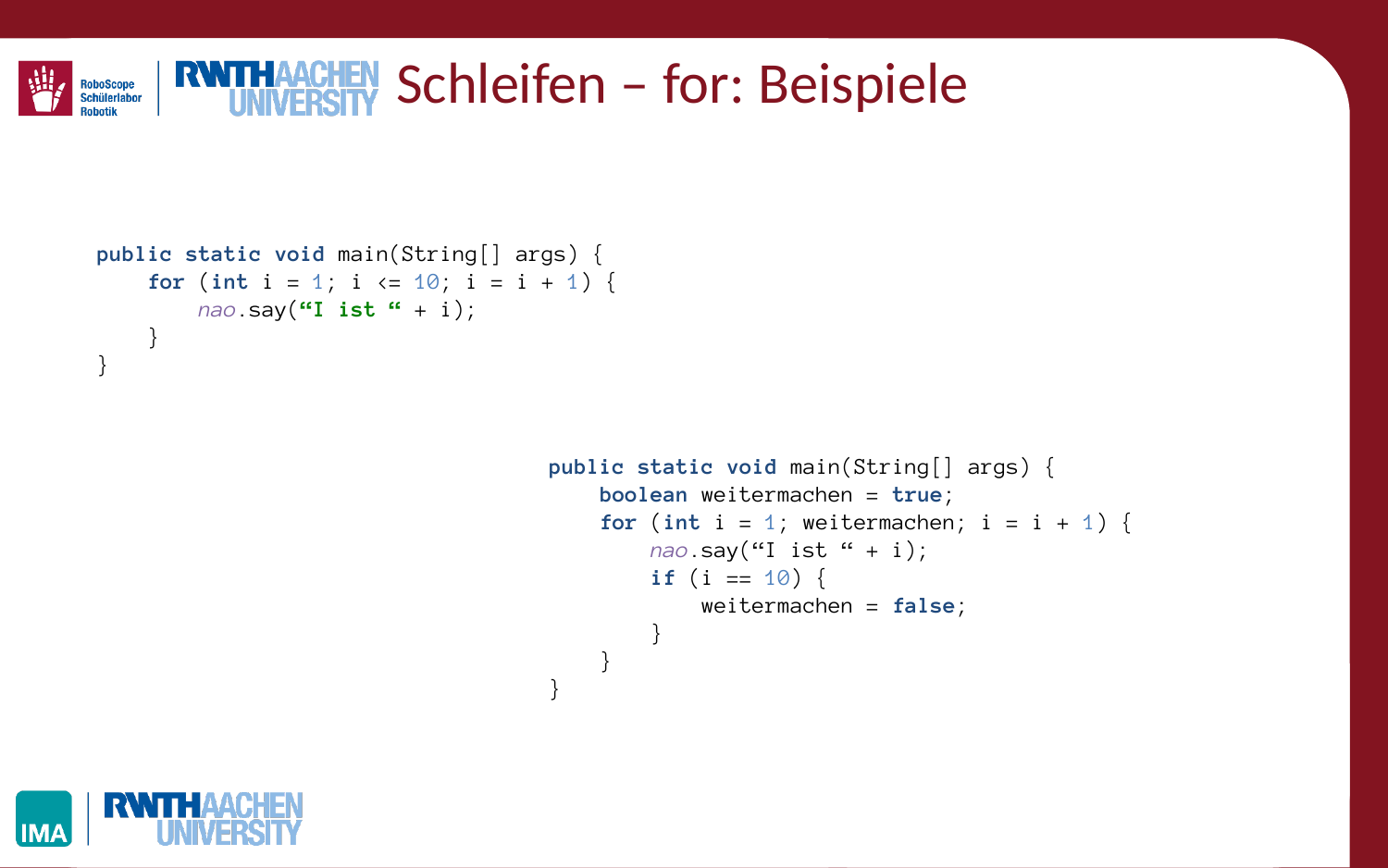

# Schleifen – for: Beispiele
public static void main(String[] args) {
    for (int i = 1; i <= 10; i = i + 1) {
        nao.say(“I ist “ + i);
    }
}
public static void main(String[] args) {
    boolean weitermachen = true;
    for (int i = 1; weitermachen; i = i + 1) {
        nao.say(“I ist “ + i);
        if (i == 10) {
            weitermachen = false;
        }
    }
}